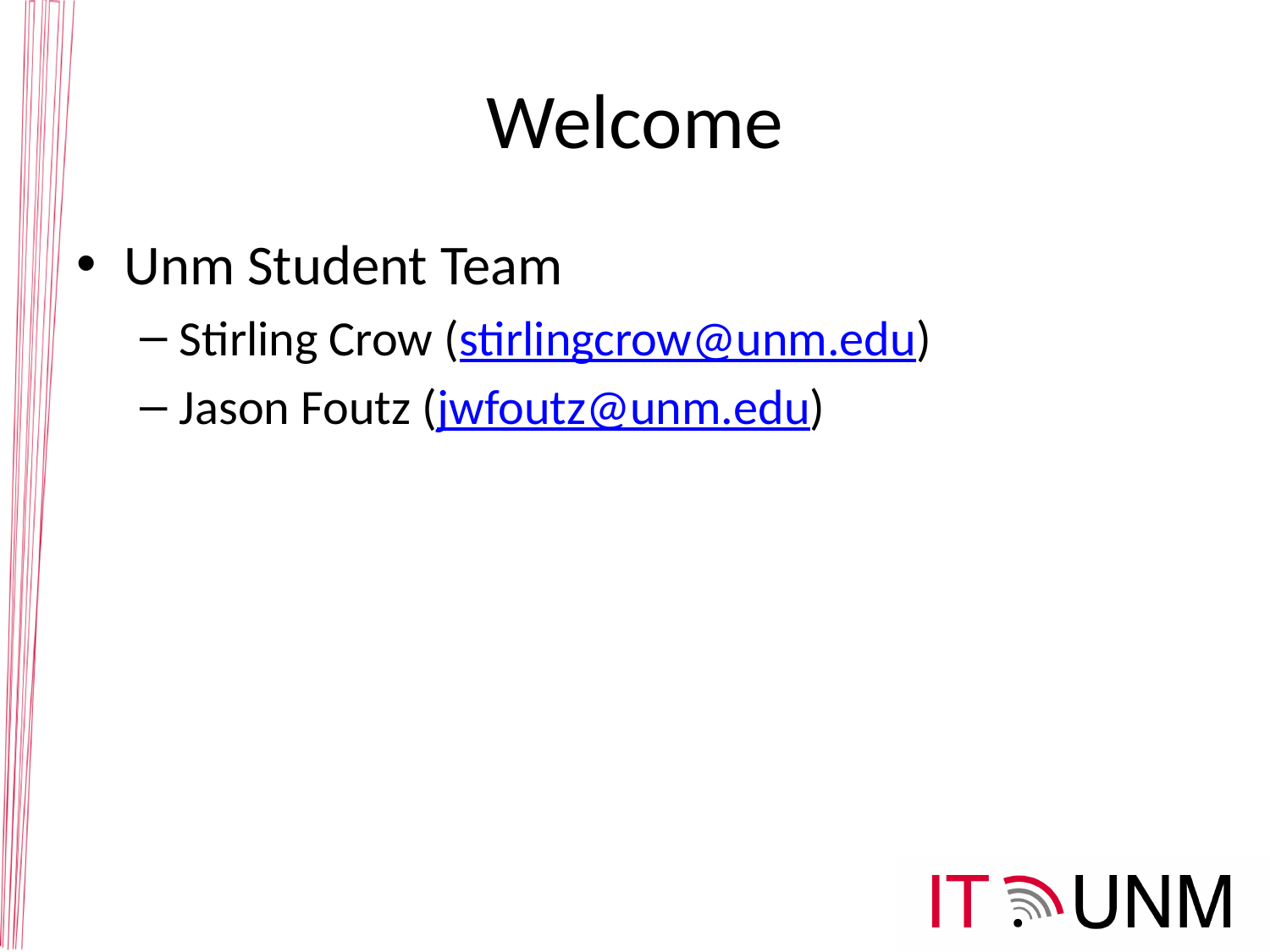

# Welcome
Unm Student Team
Stirling Crow (stirlingcrow@unm.edu)
Jason Foutz (jwfoutz@unm.edu)